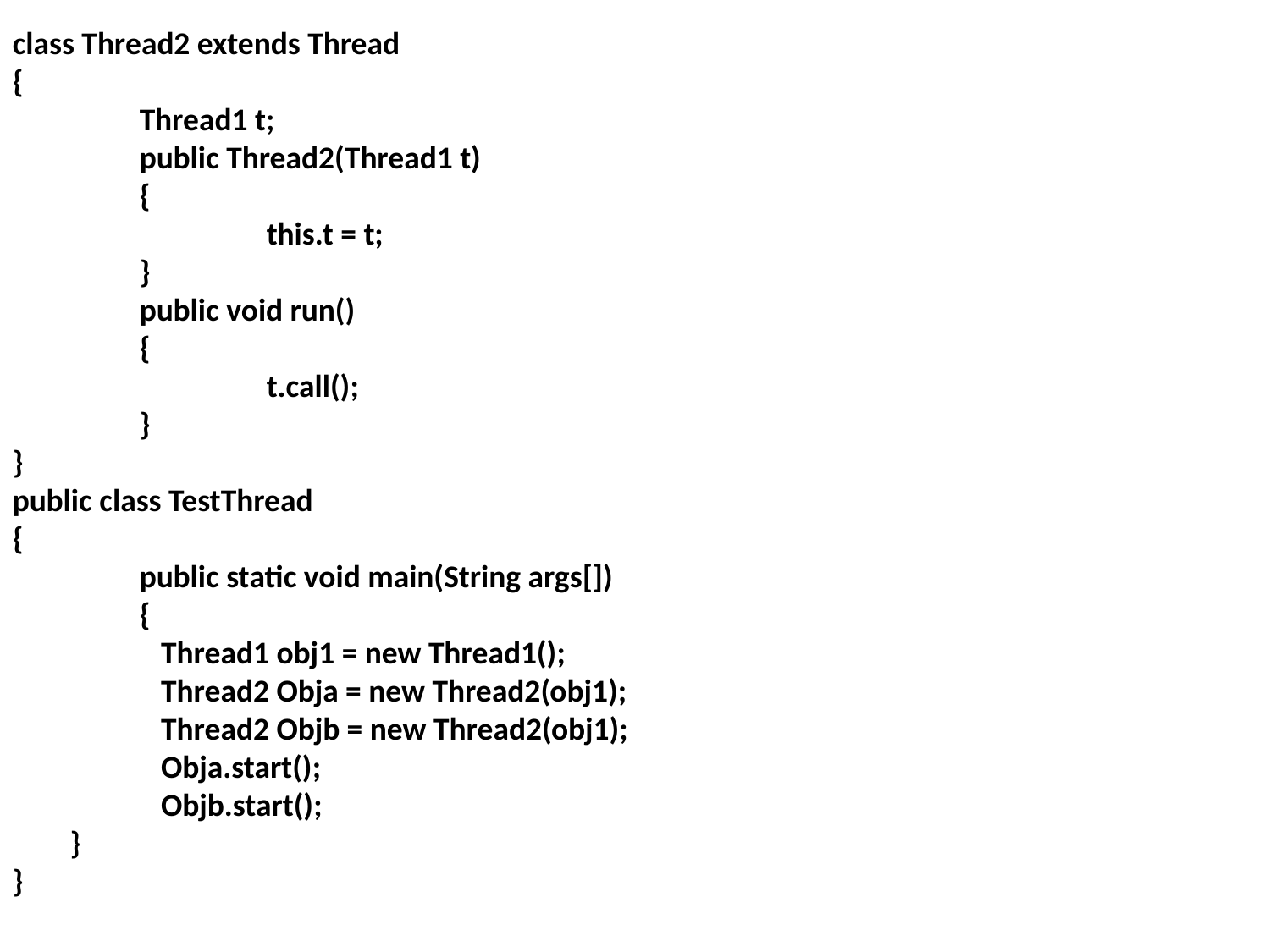

class Thread2 extends Thread
{
	Thread1 t;
   	public Thread2(Thread1 t)
	{
		this.t = t;
   	}
   	public void run()
	{
		t.call();
   	}
}
public class TestThread
{
	public static void main(String args[])
	{
	   Thread1 obj1 = new Thread1();
	   Thread2 Obja = new Thread2(obj1);
	   Thread2 Objb = new Thread2(obj1);
	   Obja.start();
	   Objb.start();
        }
}